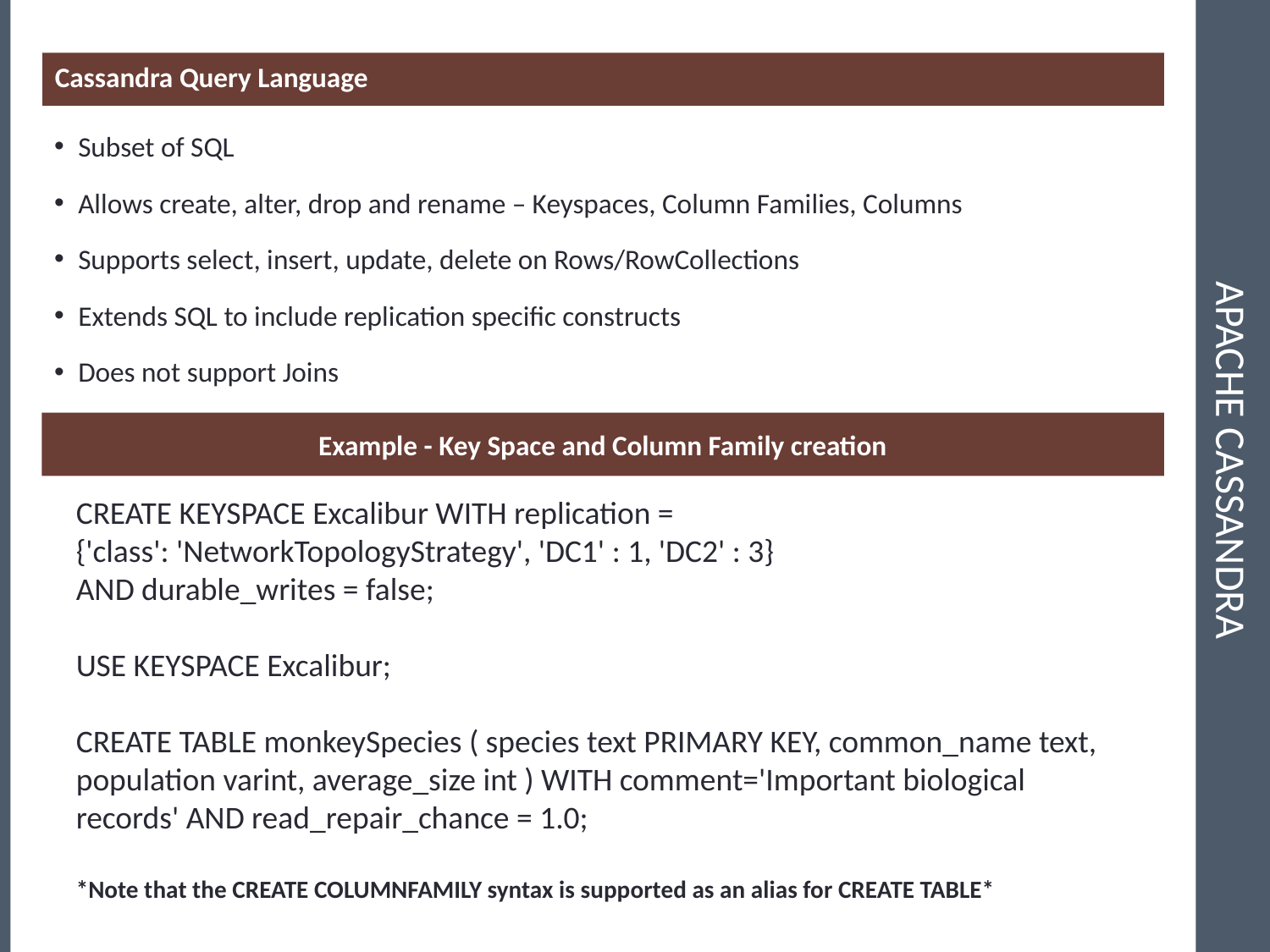

Cassandra Query Language
# Apache Cassandra
Subset of SQL
Allows create, alter, drop and rename – Keyspaces, Column Families, Columns
Supports select, insert, update, delete on Rows/RowCollections
Extends SQL to include replication specific constructs
Does not support Joins
Example - Key Space and Column Family creation
CREATE KEYSPACE Excalibur WITH replication =
{'class': 'NetworkTopologyStrategy', 'DC1' : 1, 'DC2' : 3}
AND durable_writes = false;

USE KEYSPACE Excalibur;

CREATE TABLE monkeySpecies ( species text PRIMARY KEY, common_name text, population varint, average_size int ) WITH comment='Important biological records' AND read_repair_chance = 1.0;

*Note that the CREATE COLUMNFAMILY syntax is supported as an alias for CREATE TABLE*